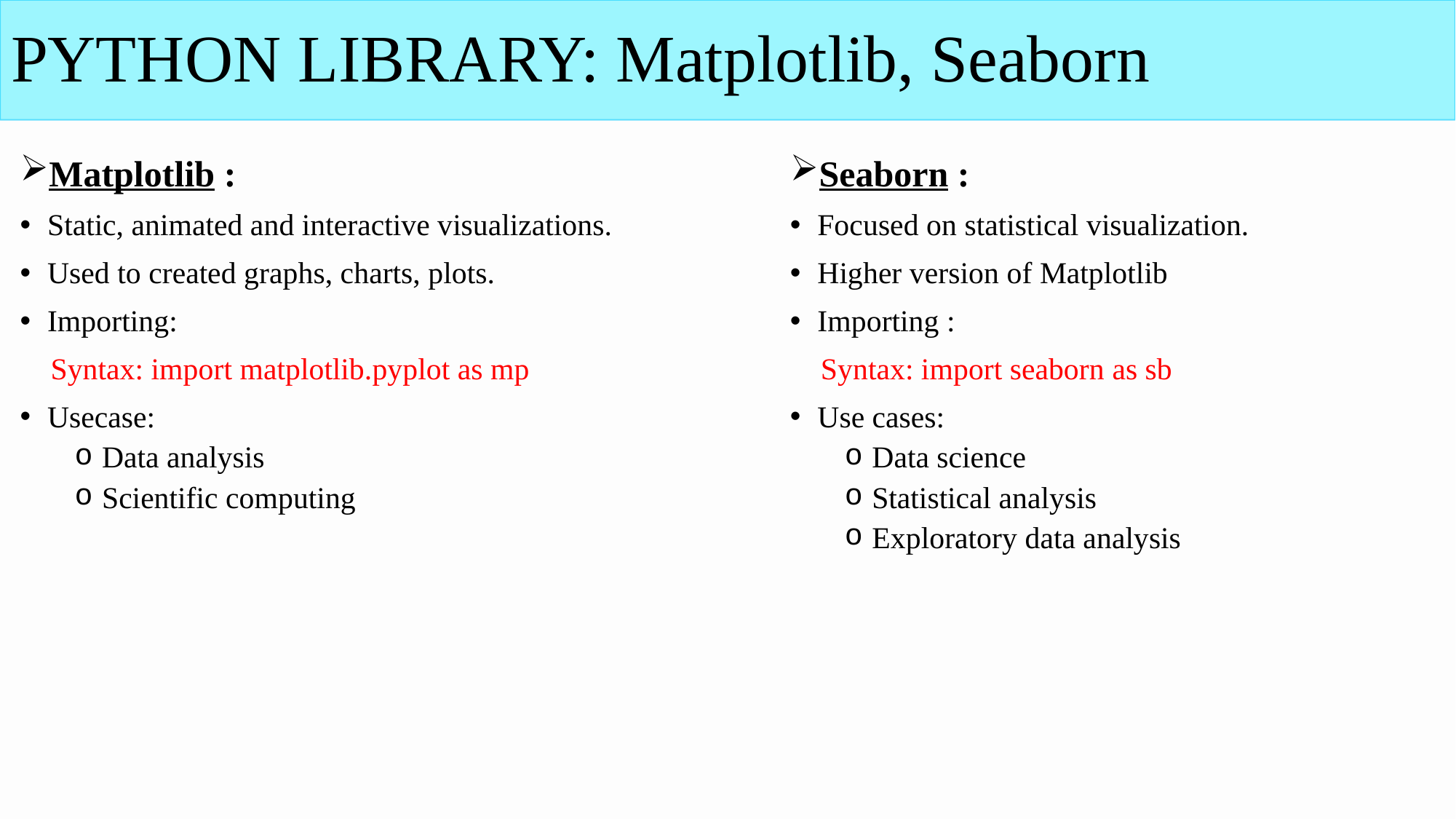

# PYTHON LIBRARY: Matplotlib, Seaborn
Matplotlib :
Static, animated and interactive visualizations.
Used to created graphs, charts, plots.
Importing:
    Syntax: import matplotlib.pyplot as mp
Usecase:
Data analysis
Scientific computing
Seaborn :
Focused on statistical visualization.
Higher version of Matplotlib
Importing :
    Syntax: import seaborn as sb
Use cases:
Data science
Statistical analysis
Exploratory data analysis